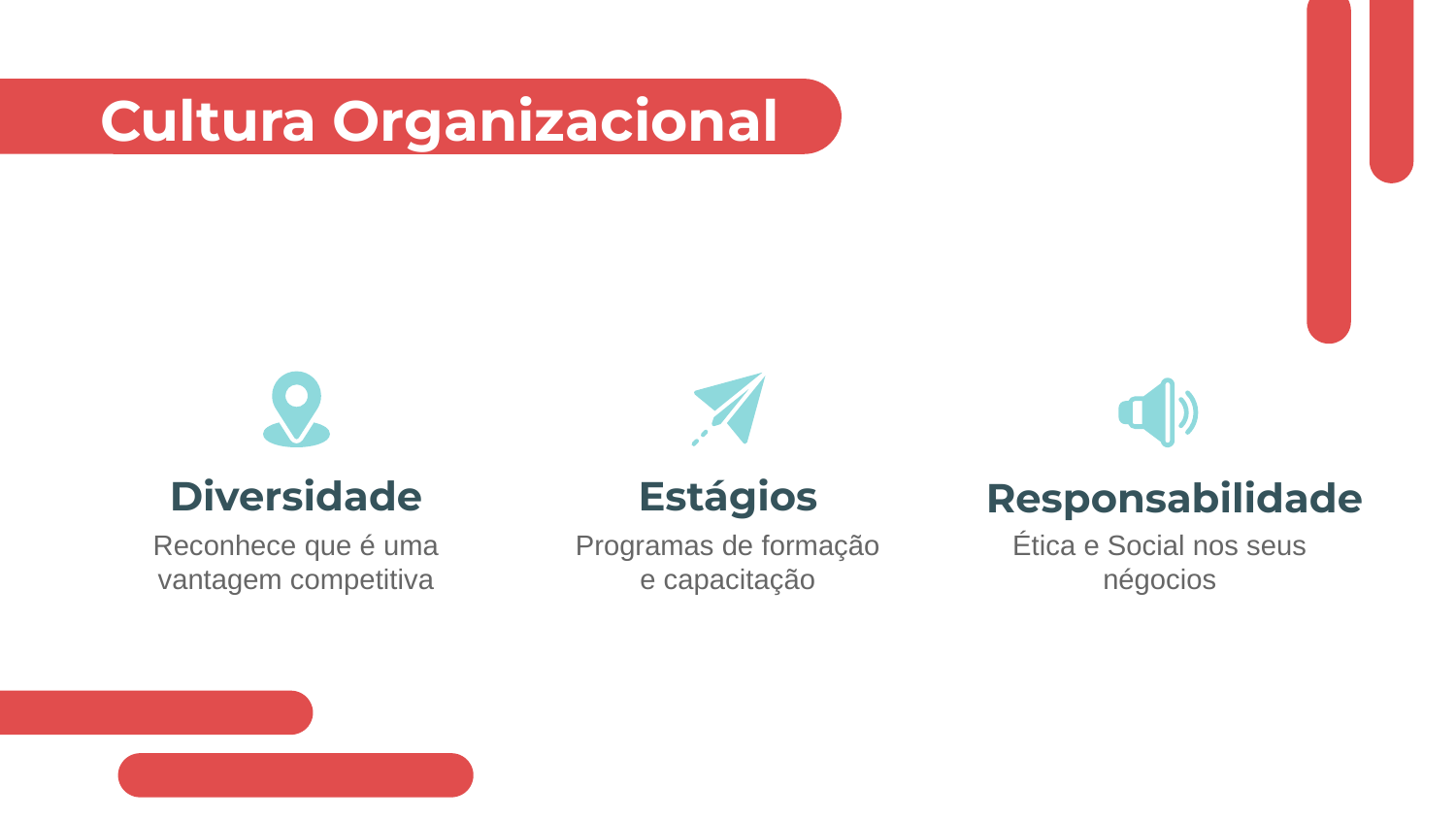

# Cultura Organizacional

Diversidade
Estágios
Responsabilidade
Reconhece que é uma vantagem competitiva
Programas de formação e capacitação
Ética e Social nos seus négocios